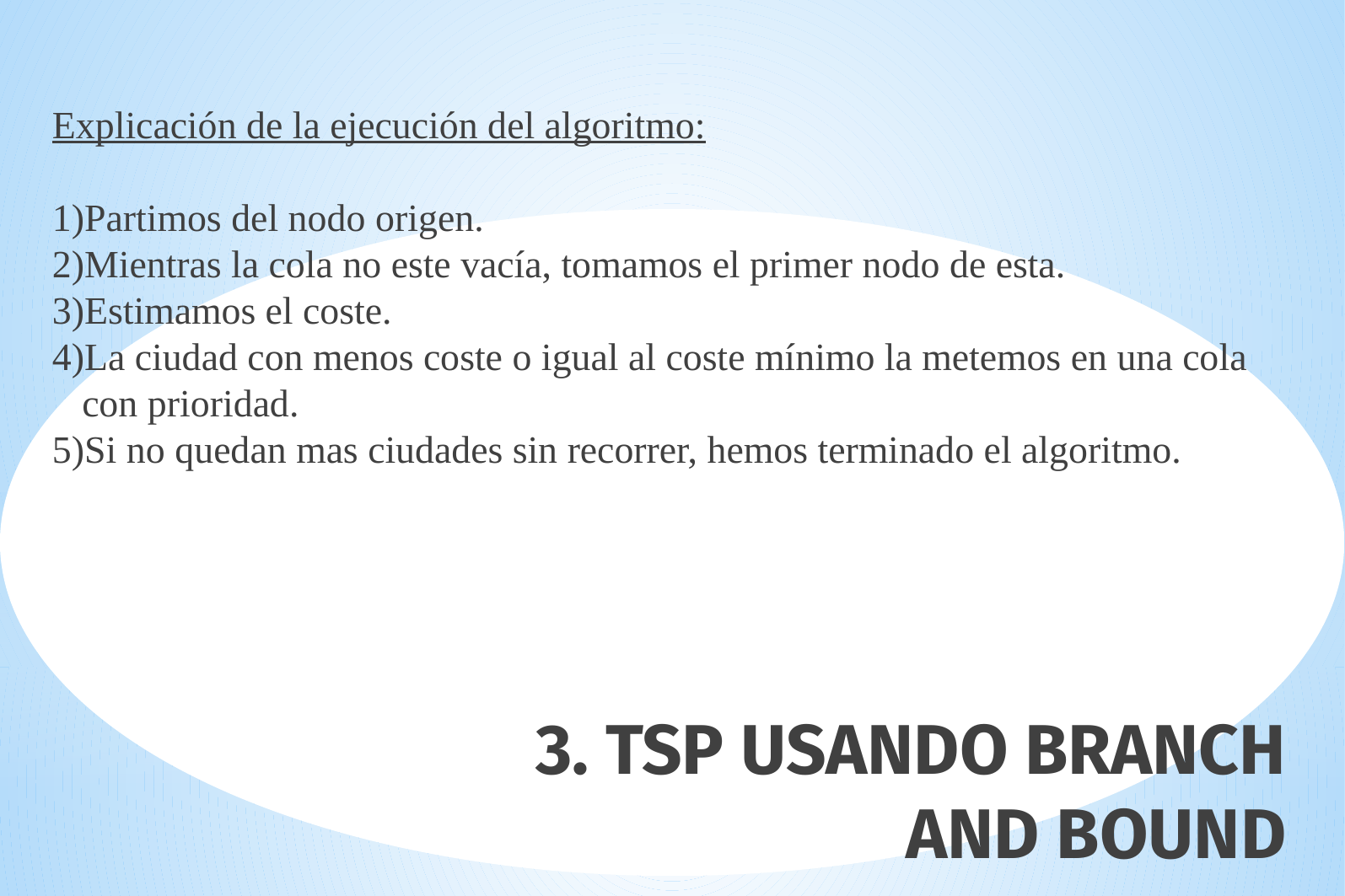

Explicación de la ejecución del algoritmo:

Partimos del nodo origen.
Mientras la cola no este vacía, tomamos el primer nodo de esta.
Estimamos el coste.
La ciudad con menos coste o igual al coste mínimo la metemos en una cola con prioridad.
Si no quedan mas ciudades sin recorrer, hemos terminado el algoritmo.
3. TSP USANDO BRANCH AND BOUND